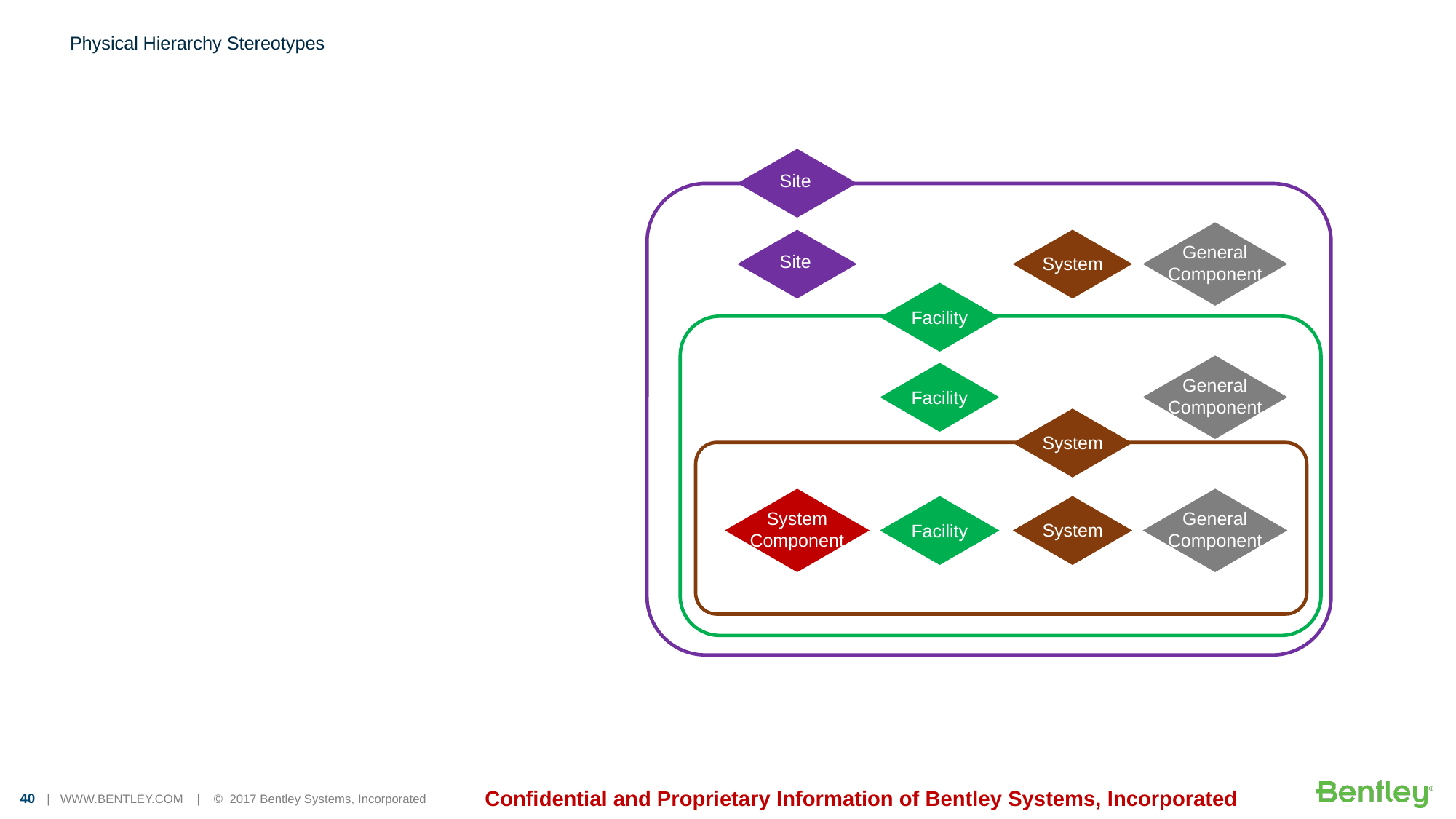

# Physical Hierarchy Stereotypes
0

Site

General
Component

Site

System

Facility

General
Component

Facility

System

System
Component

General
Component

Facility

System